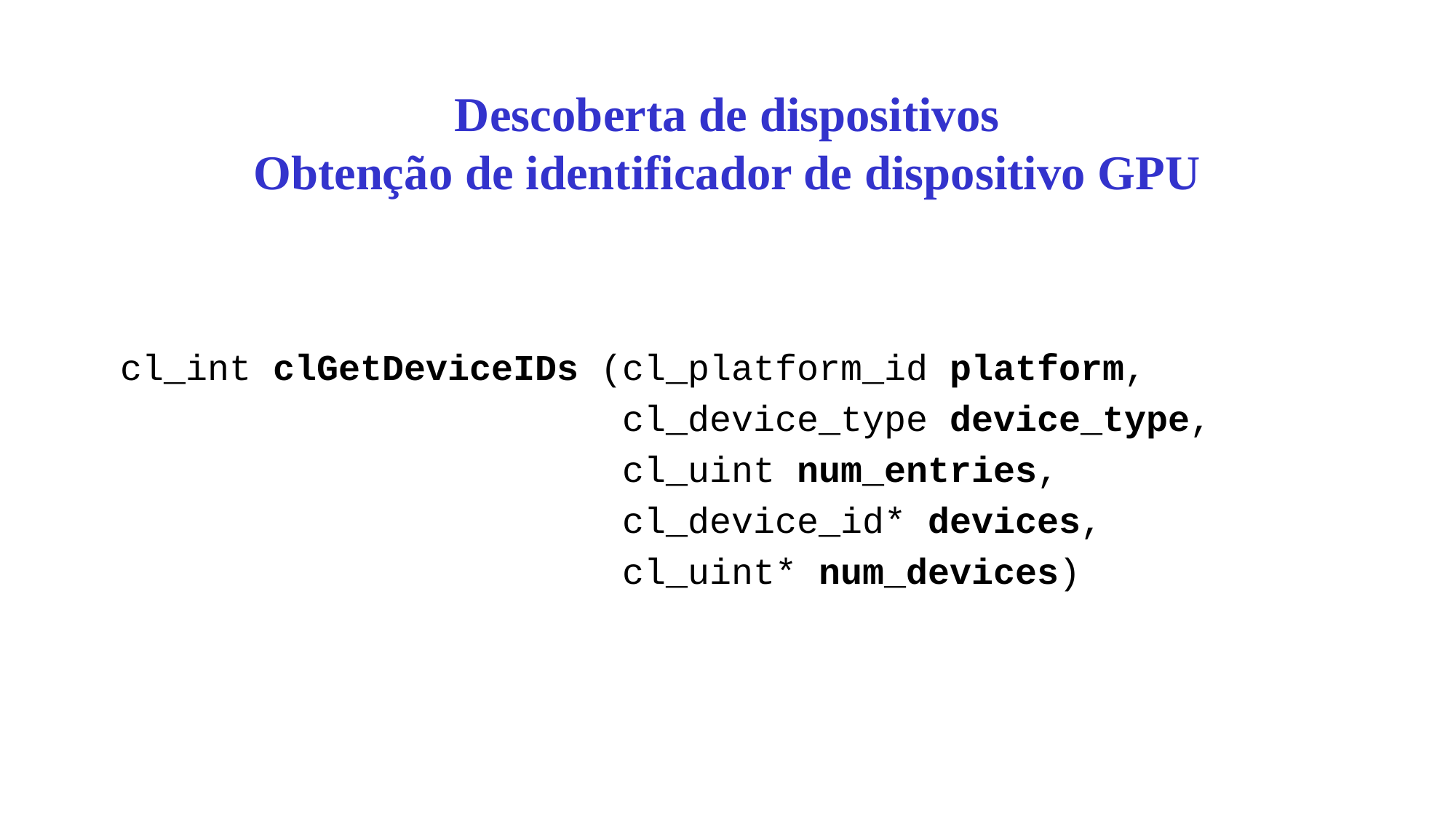

# Descoberta de dispositivos Obtenção de identificador de dispositivo GPU

cl_int clGetDeviceIDs (cl_platform_id platform,
                       cl_device_type device_type,
                       cl_uint num_entries,
                       cl_device_id* devices,
                       cl_uint* num_devices)